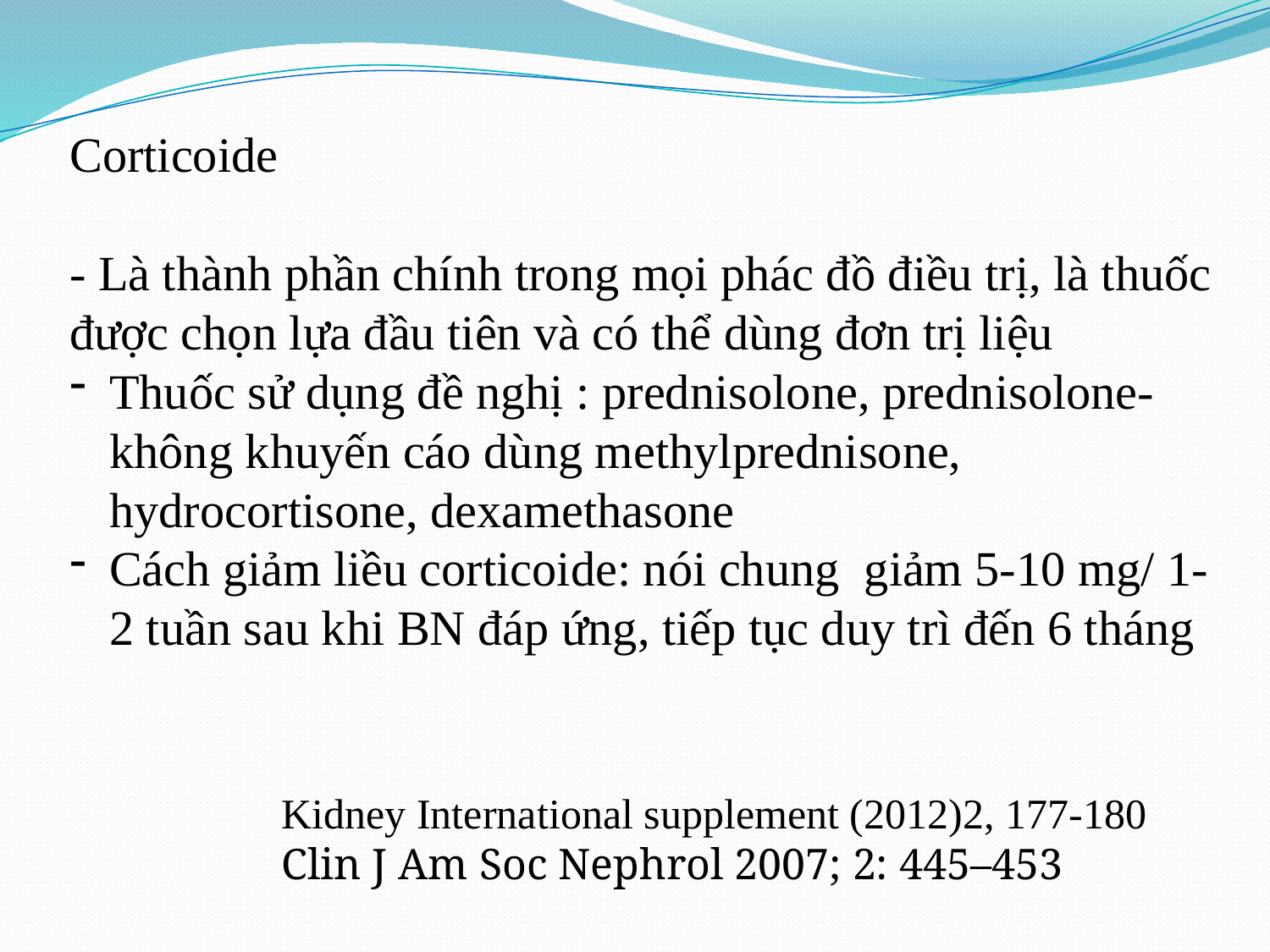

Corticoide

- Là thành phần chính trong mọi phác đồ điều trị, là thuốc được chọn lựa đầu tiên và có thể dùng đơn trị liệu
Thuốc sử dụng đề nghị : prednisolone, prednisolone- không khuyến cáo dùng methylprednisone, hydrocortisone, dexamethasone
Cách giảm liều corticoide: nói chung  giảm 5-10 mg/ 1- 2 tuần sau khi BN đáp ứng, tiếp tục duy trì đến 6 tháng

Kidney International supplement (2012)2, 177-180
Clin J Am Soc Nephrol 2007; 2: 445–453